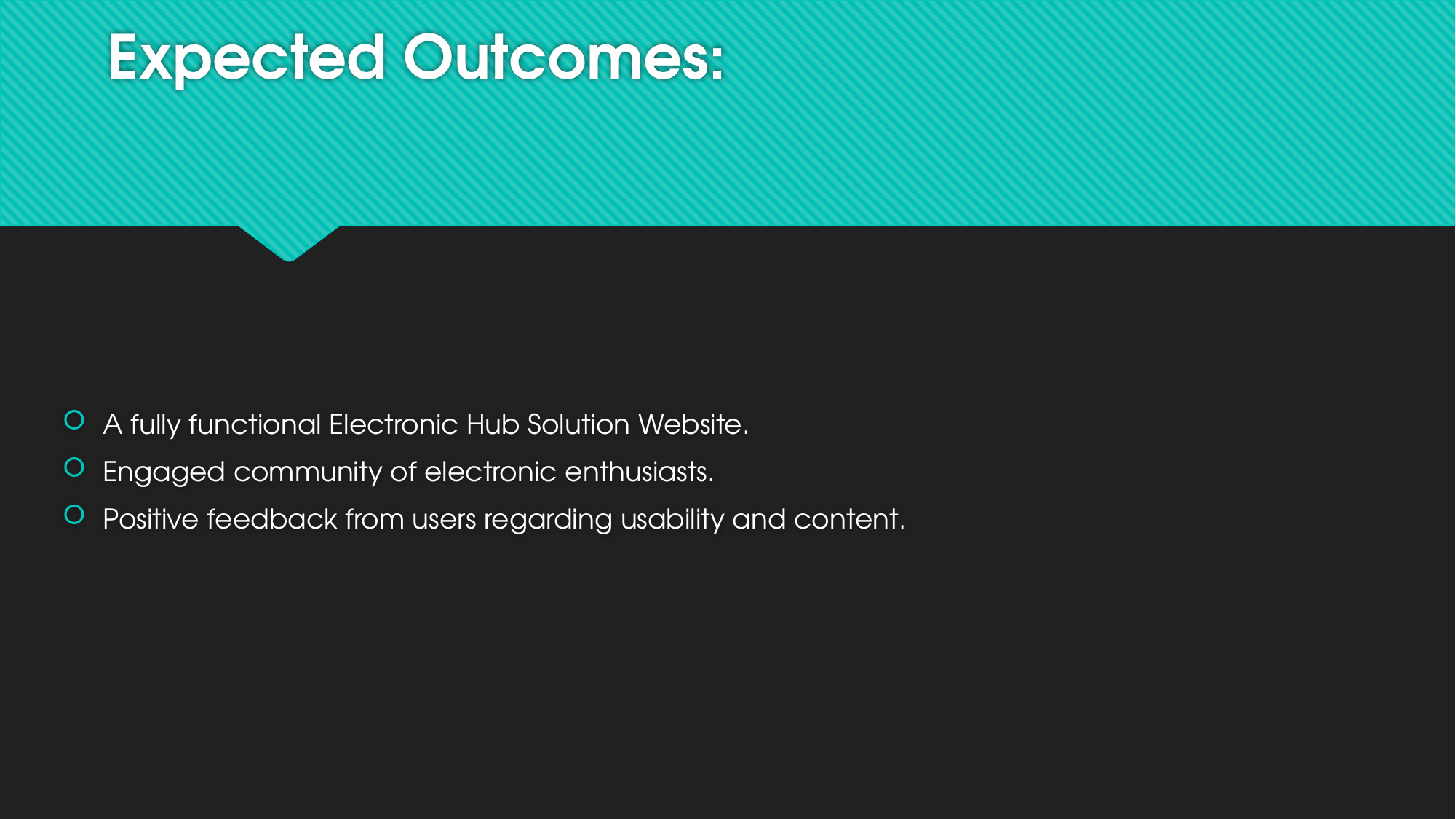

# Expected Outcomes:
A fully functional Electronic Hub Solution Website.
Engaged community of electronic enthusiasts.
Positive feedback from users regarding usability and content.